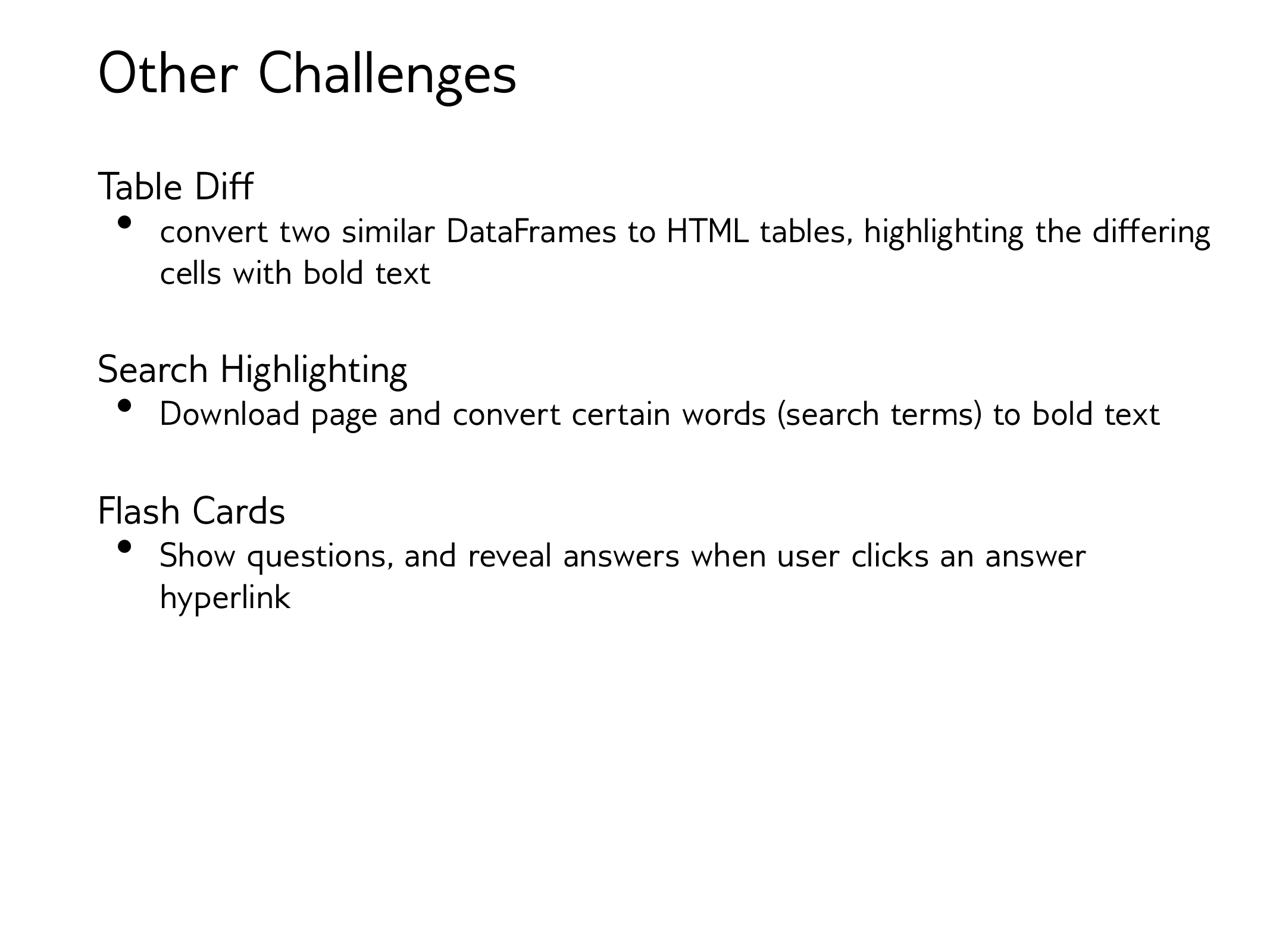

# Other Challenges
Table Diff
convert two similar DataFrames to HTML tables, highlighting the differing cells with bold text
Search Highlighting
Download page and convert certain words (search terms) to bold text
Flash Cards
Show questions, and reveal answers when user clicks an answer hyperlink